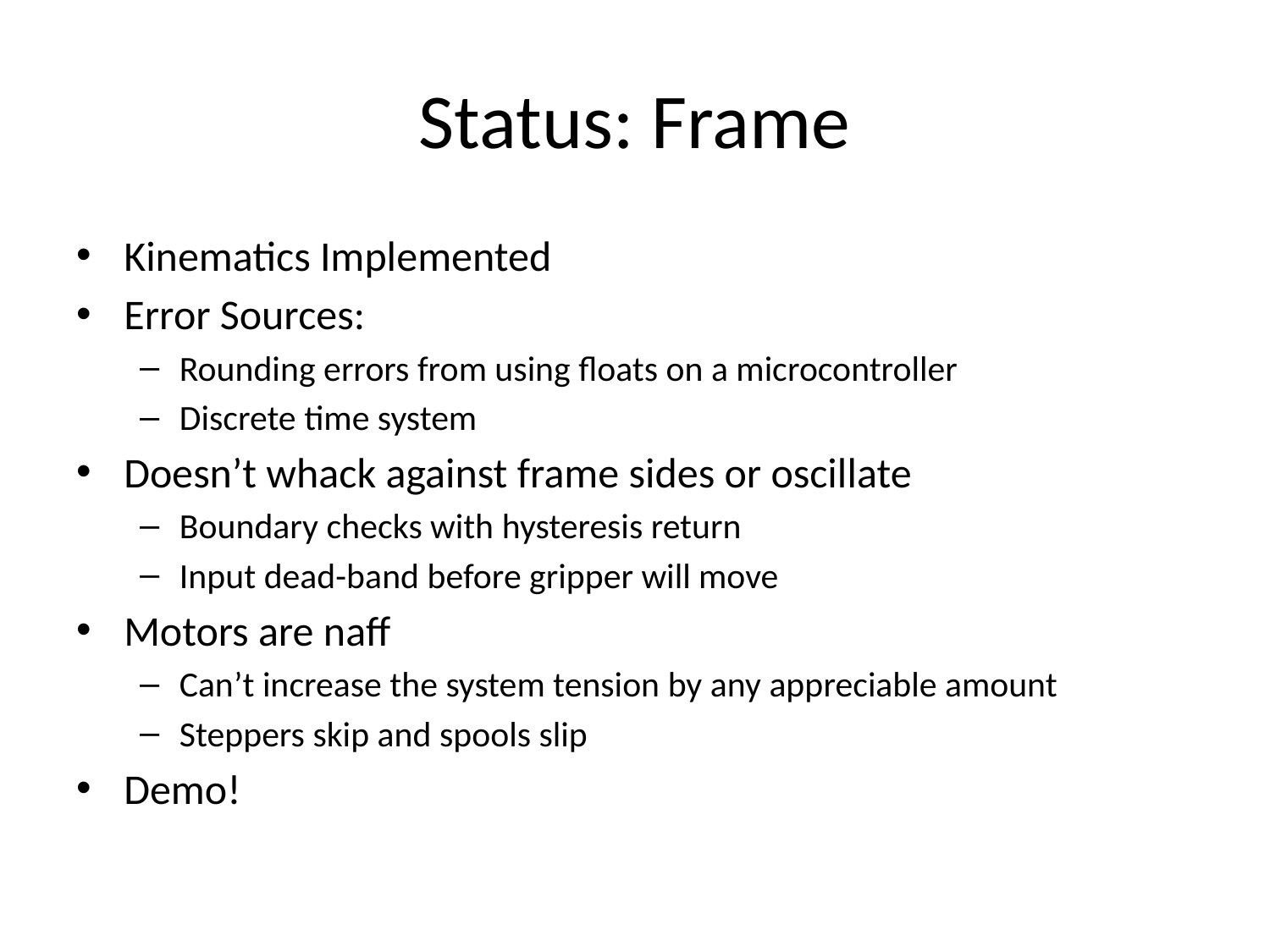

# Status: Frame
Kinematics Implemented
Error Sources:
Rounding errors from using floats on a microcontroller
Discrete time system
Doesn’t whack against frame sides or oscillate
Boundary checks with hysteresis return
Input dead-band before gripper will move
Motors are naff
Can’t increase the system tension by any appreciable amount
Steppers skip and spools slip
Demo!